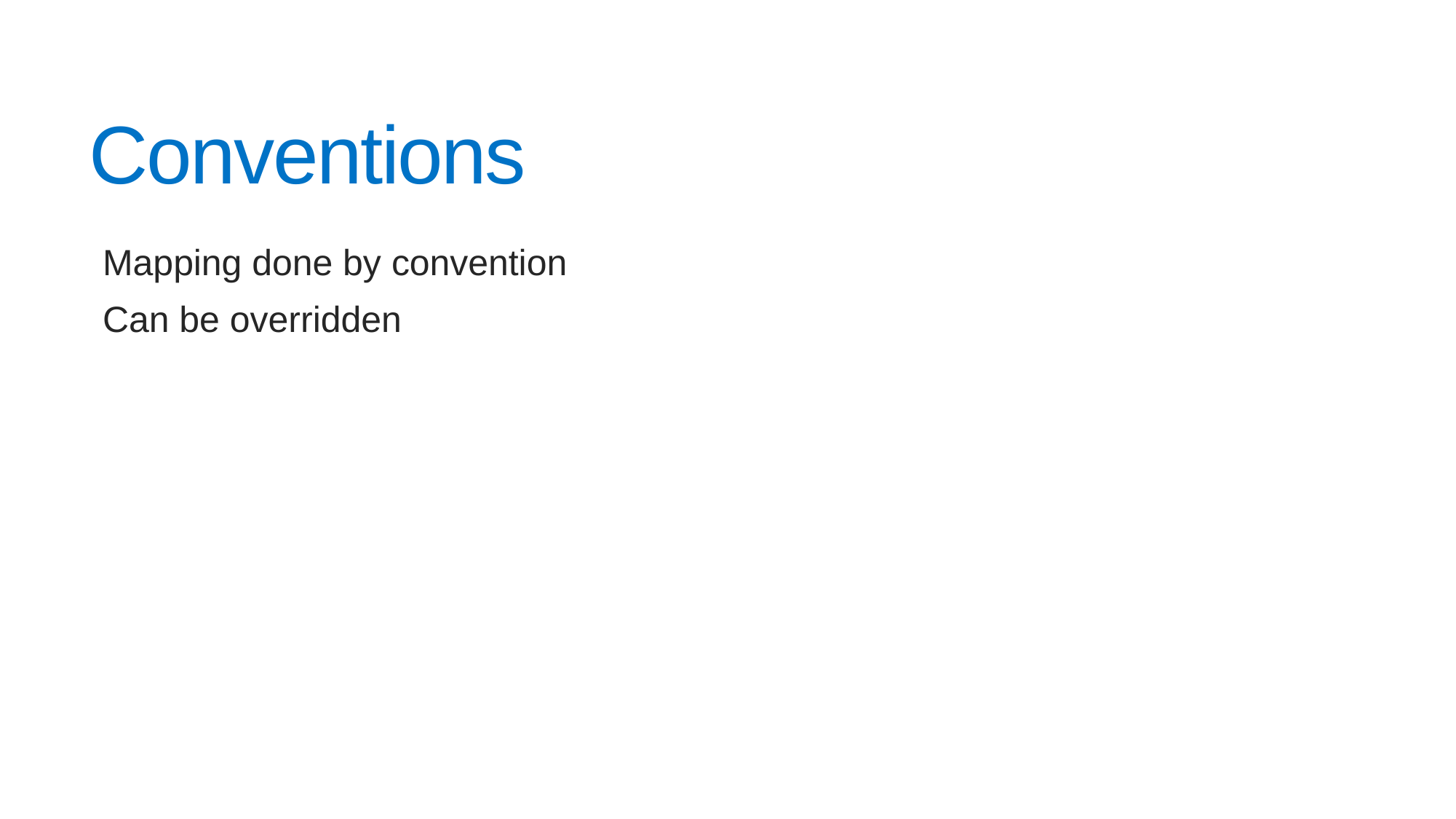

# Conventions
Mapping done by convention
Can be overridden